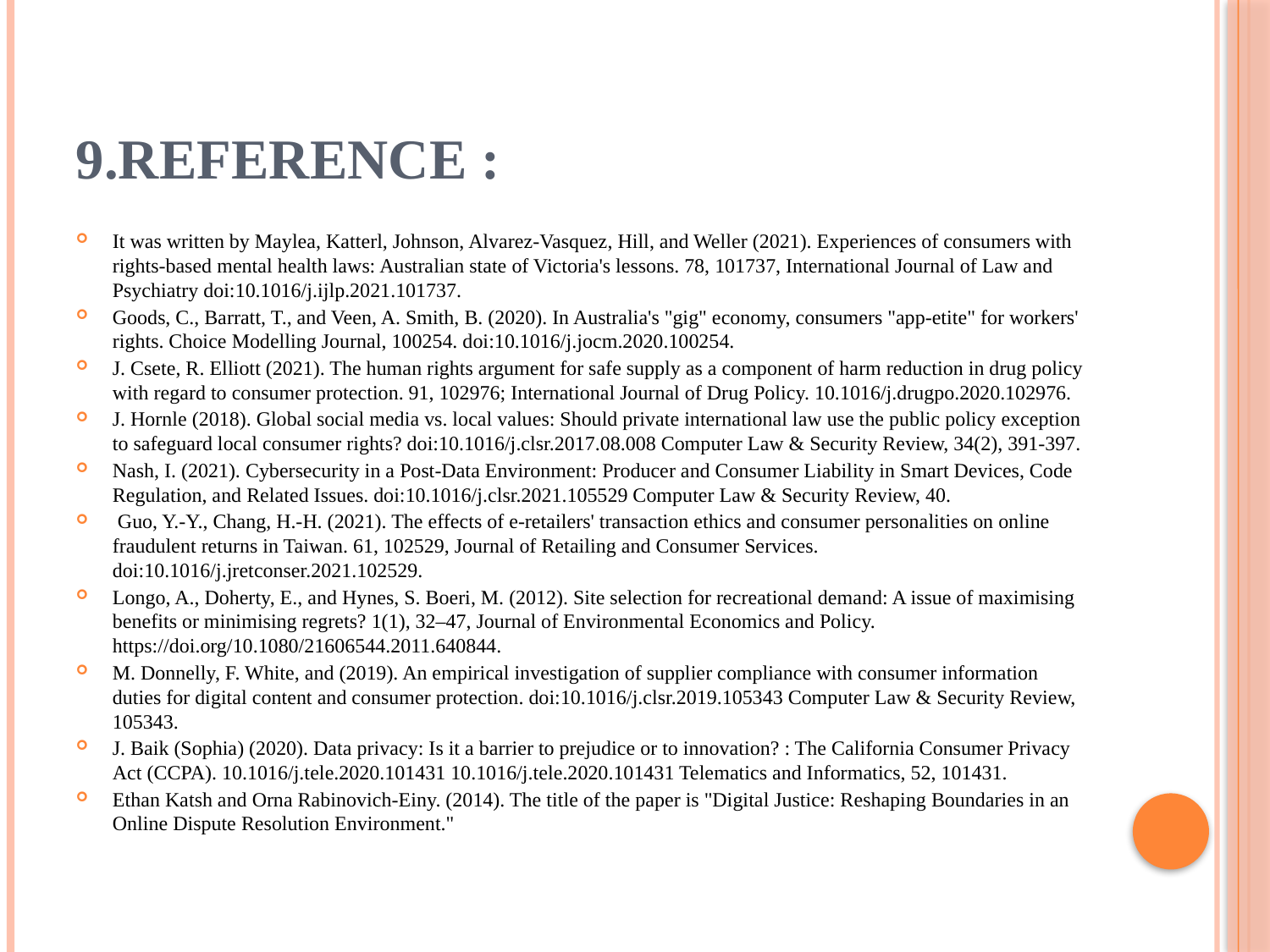

# 9.REFERENCE :
It was written by Maylea, Katterl, Johnson, Alvarez-Vasquez, Hill, and Weller (2021). Experiences of consumers with rights-based mental health laws: Australian state of Victoria's lessons. 78, 101737, International Journal of Law and Psychiatry doi:10.1016/j.ijlp.2021.101737.
Goods, C., Barratt, T., and Veen, A. Smith, B. (2020). In Australia's "gig" economy, consumers "app-etite" for workers' rights. Choice Modelling Journal, 100254. doi:10.1016/j.jocm.2020.100254.
J. Csete, R. Elliott (2021). The human rights argument for safe supply as a component of harm reduction in drug policy with regard to consumer protection. 91, 102976; International Journal of Drug Policy. 10.1016/j.drugpo.2020.102976.
J. Hornle (2018). Global social media vs. local values: Should private international law use the public policy exception to safeguard local consumer rights? doi:10.1016/j.clsr.2017.08.008 Computer Law & Security Review, 34(2), 391-397.
Nash, I. (2021). Cybersecurity in a Post-Data Environment: Producer and Consumer Liability in Smart Devices, Code Regulation, and Related Issues. doi:10.1016/j.clsr.2021.105529 Computer Law & Security Review, 40.
 Guo, Y.-Y., Chang, H.-H. (2021). The effects of e-retailers' transaction ethics and consumer personalities on online fraudulent returns in Taiwan. 61, 102529, Journal of Retailing and Consumer Services. doi:10.1016/j.jretconser.2021.102529.
Longo, A., Doherty, E., and Hynes, S. Boeri, M. (2012). Site selection for recreational demand: A issue of maximising benefits or minimising regrets? 1(1), 32–47, Journal of Environmental Economics and Policy. https://doi.org/10.1080/21606544.2011.640844.
M. Donnelly, F. White, and (2019). An empirical investigation of supplier compliance with consumer information duties for digital content and consumer protection. doi:10.1016/j.clsr.2019.105343 Computer Law & Security Review, 105343.
J. Baik (Sophia) (2020). Data privacy: Is it a barrier to prejudice or to innovation? : The California Consumer Privacy Act (CCPA). 10.1016/j.tele.2020.101431 10.1016/j.tele.2020.101431 Telematics and Informatics, 52, 101431.
Ethan Katsh and Orna Rabinovich-Einy. (2014). The title of the paper is "Digital Justice: Reshaping Boundaries in an Online Dispute Resolution Environment."